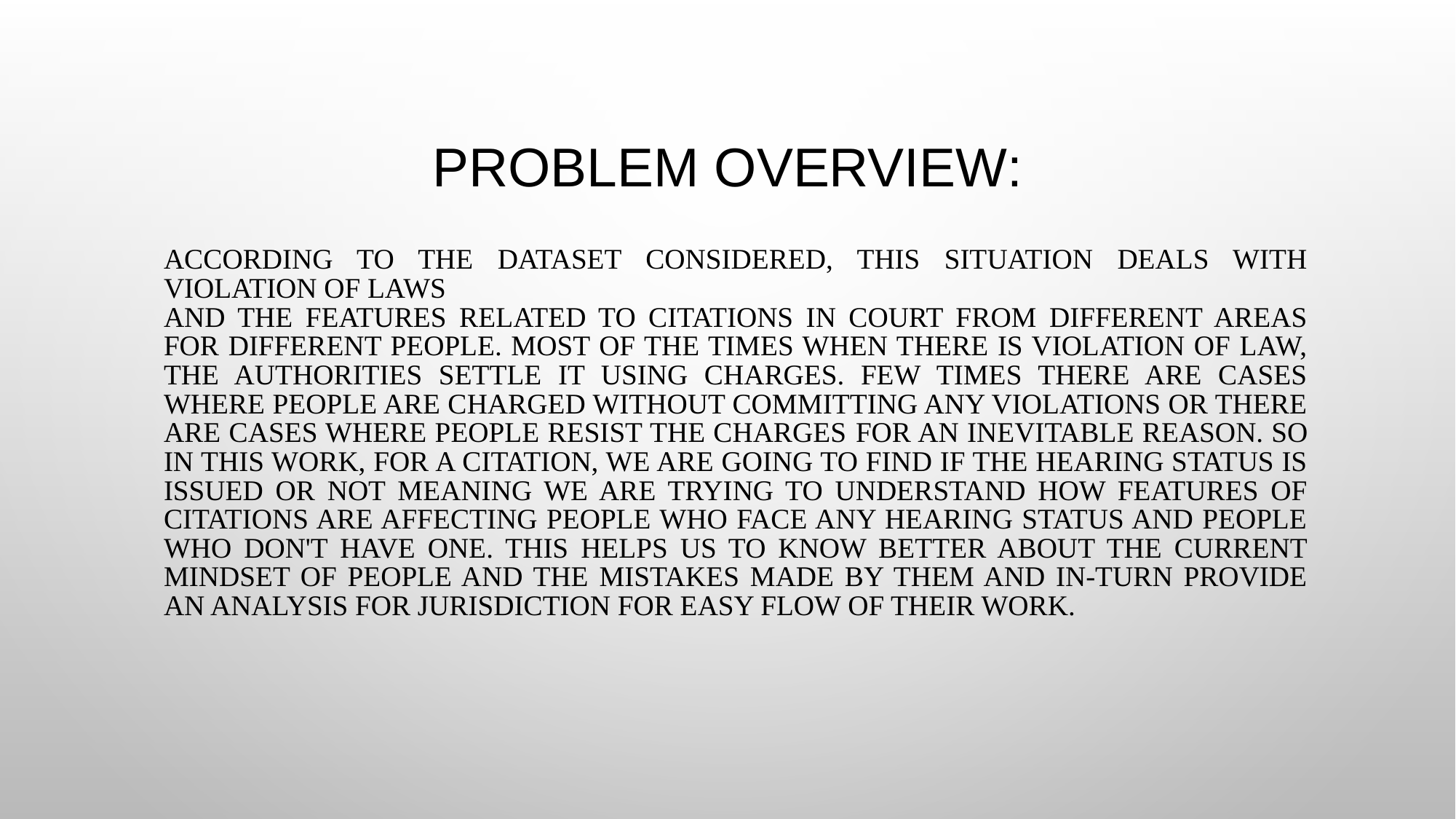

# PROBLEM OVERVIEW:
According to the dataset considered, this situation deals with violation of laws
and the features related to citations in court from different areas for different people. Most of the times when there is violation of law, the authorities settle it using charges. Few times there are cases where people are charged without committing any violations or there are cases where people resist the charges for an inevitable reason. so in this work, for a citation, we are going to find if the hearing Status is issued or not meaning we are trying to understand how features of citations are affecting people who face any hearing status and people who don't have one. This helps us to know better about the current mindset of people and the mistakes made by them and in-turn provide an analysis for jurisdiction for easy flow of their work.